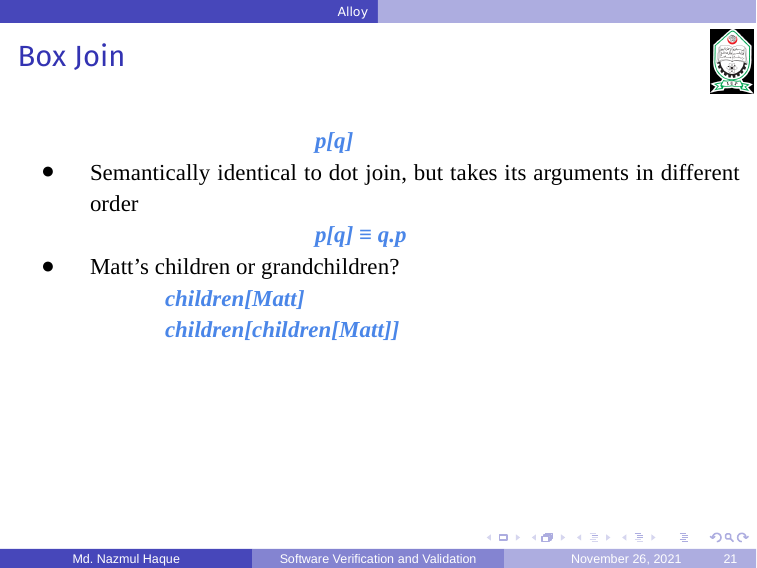

Alloy

Box Join
p[q]
Semantically identical to dot join, but takes its arguments in different order
p[q] ≡ q.p
Matt’s children or grandchildren?
children[Matt]
children[children[Matt]]